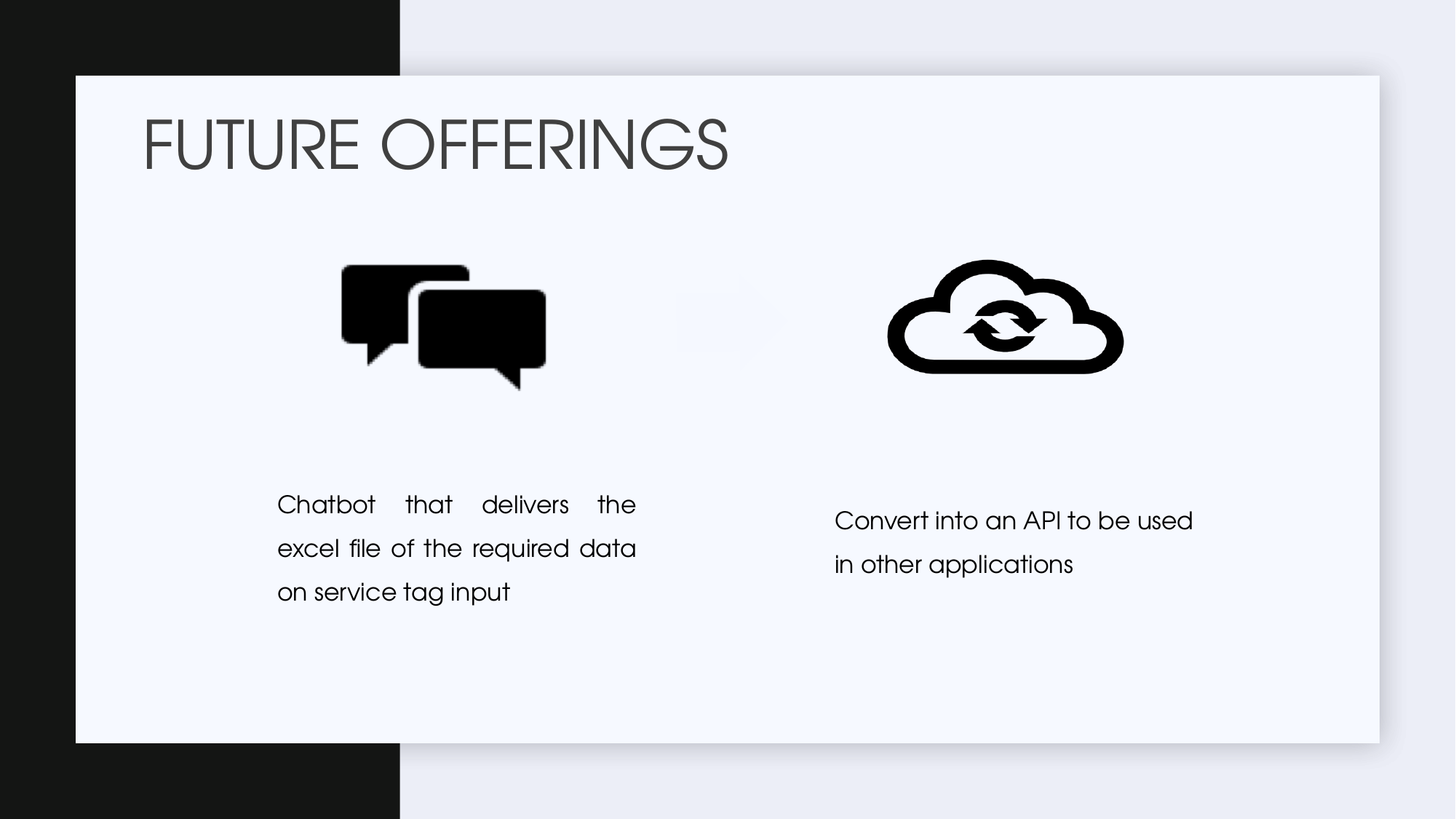

# Future offerings
Chatbot that delivers the excel file of the required data on service tag input

Convert into an API to be used in other applications